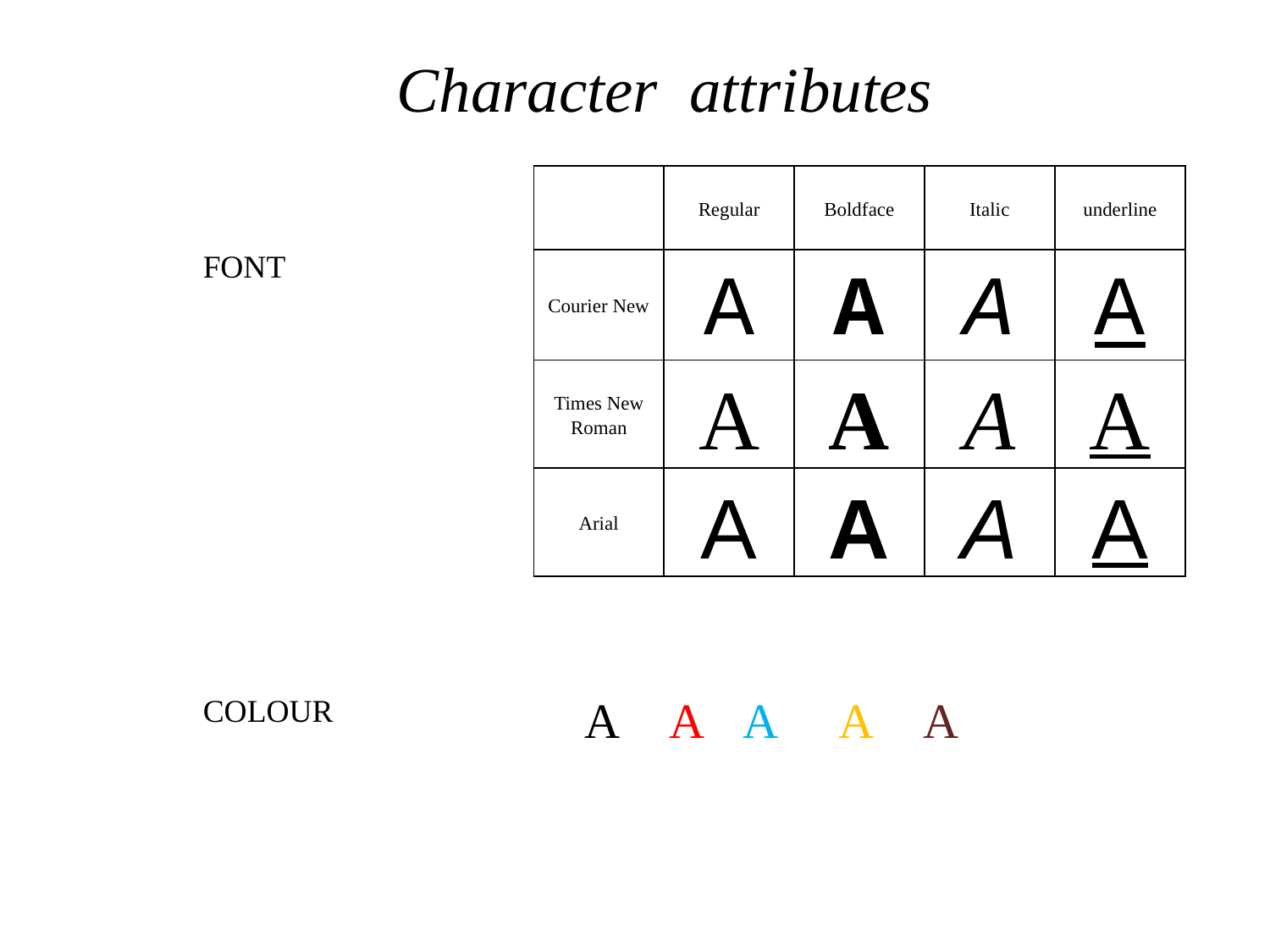

Character  attributes
|  | Regular | Boldface | Italic | underline |
| --- | --- | --- | --- | --- |
| Courier New | A | A | A | A |
| Times New Roman | A | A | A | A |
| Arial | A | A | A | A |
FONT
A
A
A
A
A
COLOUR